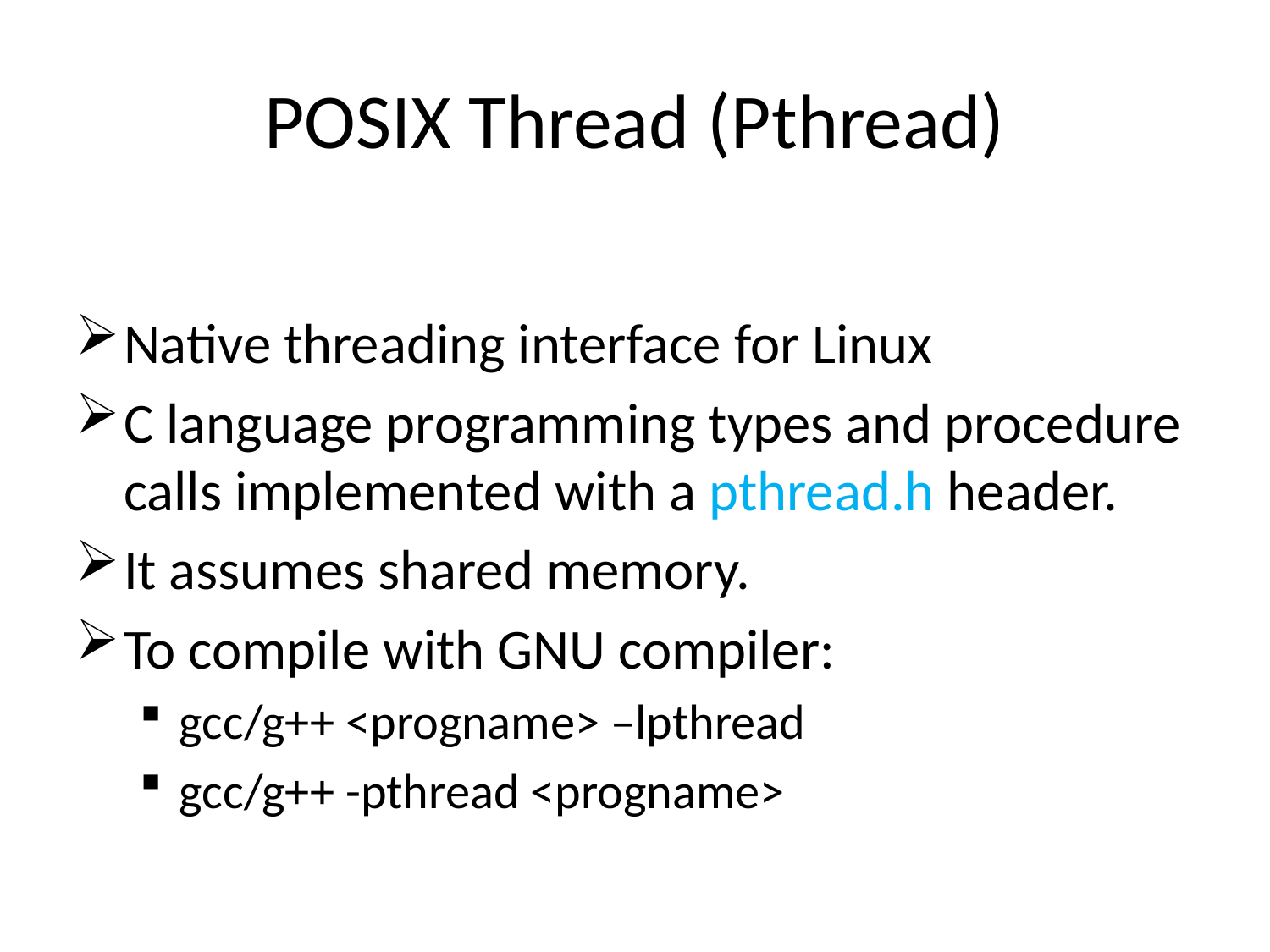

POSIX Thread (Pthread)

Native threading interface for Linux
C language programming types and procedure calls implemented with a pthread.h header.
It assumes shared memory.
To compile with GNU compiler:
gcc/g++ <progname> –lpthread
gcc/g++ -pthread <progname>